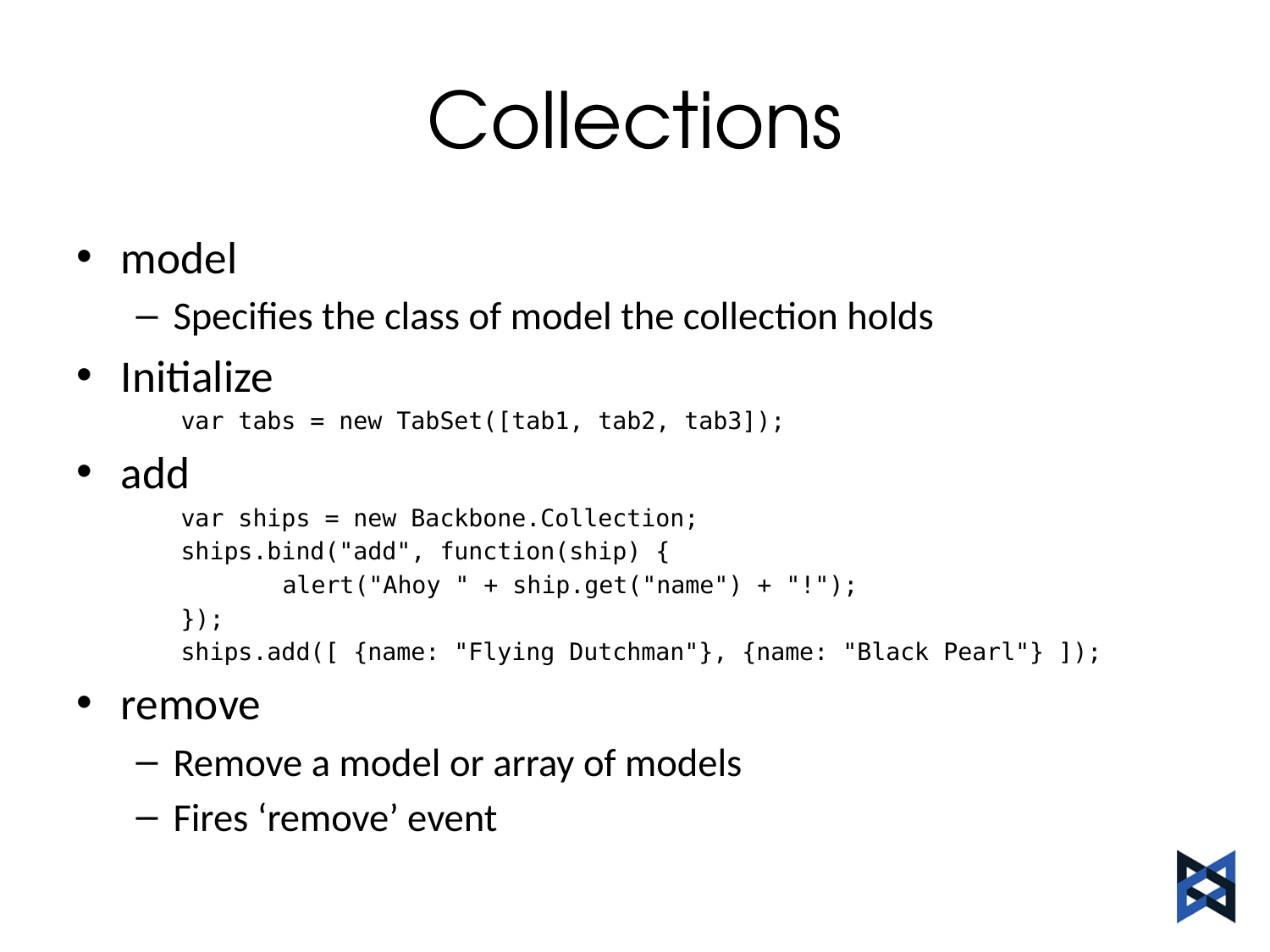

# Collections
model
Specifies the class of model the collection holds
Initialize
var tabs = new TabSet([tab1, tab2, tab3]);
add
var ships = new Backbone.Collection;
ships.bind("add", function(ship) {
	alert("Ahoy " + ship.get("name") + "!");
});
ships.add([ {name: "Flying Dutchman"}, {name: "Black Pearl"} ]);
remove
Remove a model or array of models
Fires ‘remove’ event